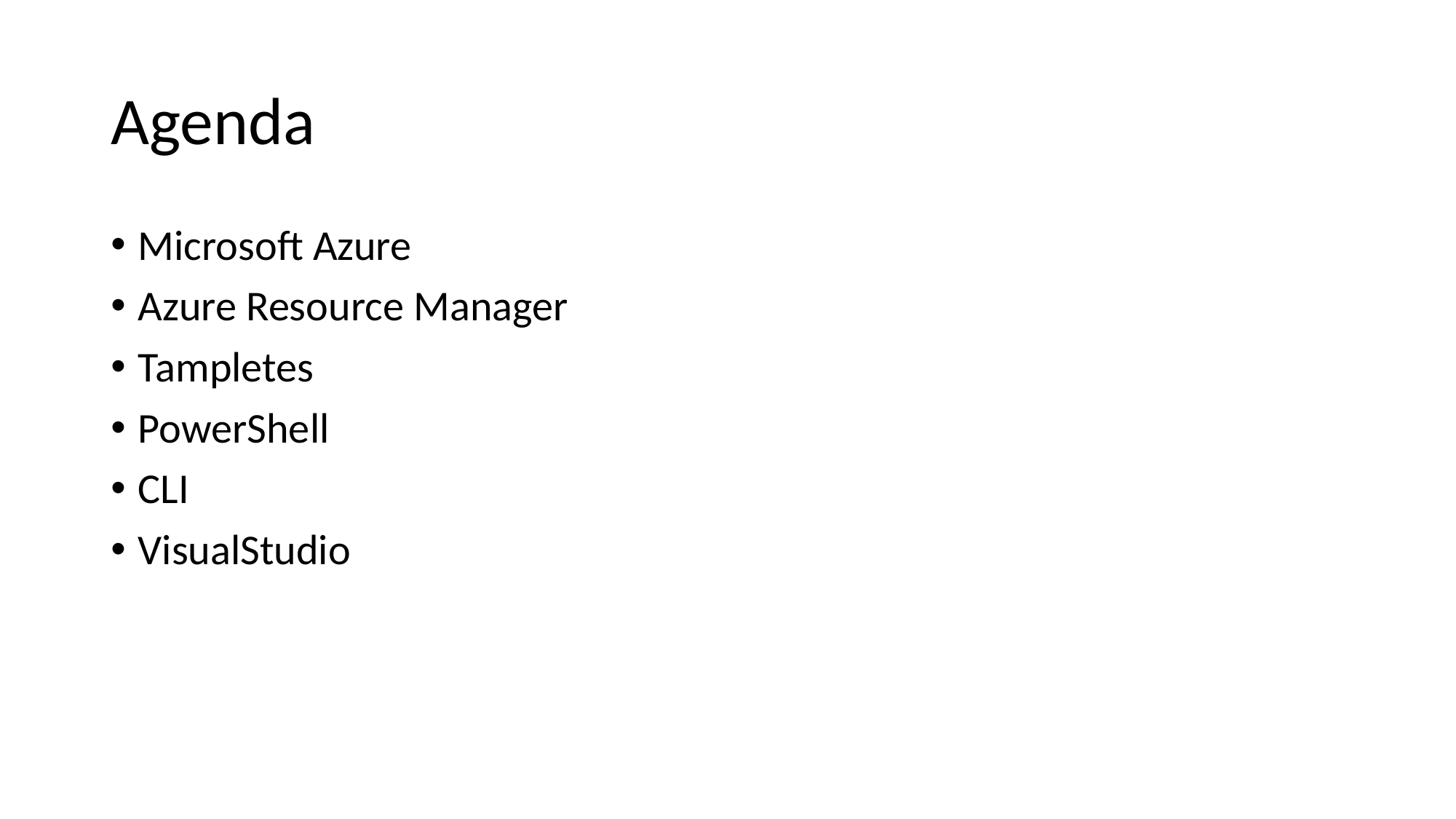

# Agenda
Microsoft Azure
Azure Resource Manager
Tampletes
PowerShell
CLI
VisualStudio